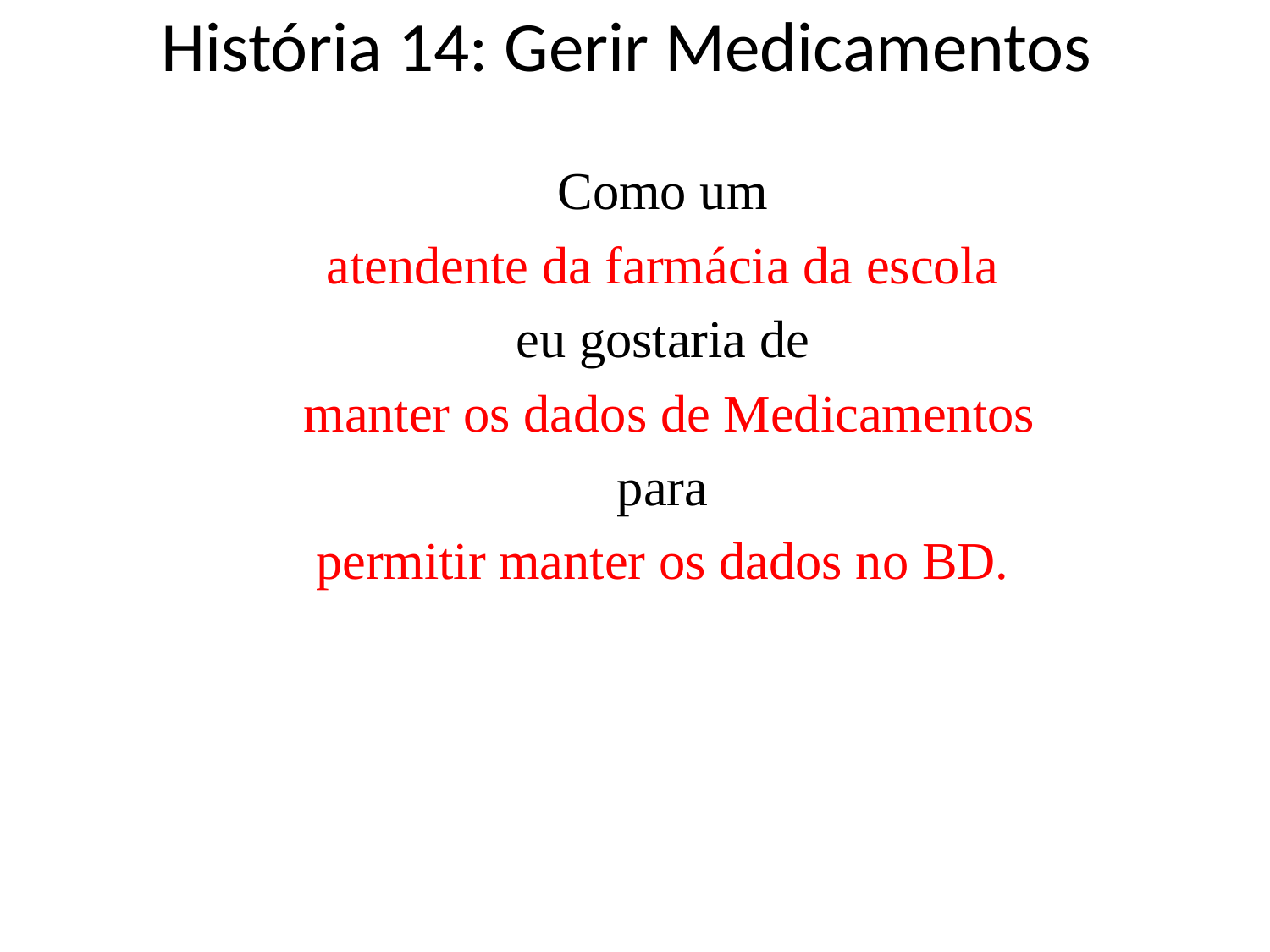

# História 14: Gerir Medicamentos

Como um
atendente da farmácia da escola
eu gostaria de
 manter os dados de Medicamentos
para
permitir manter os dados no BD.